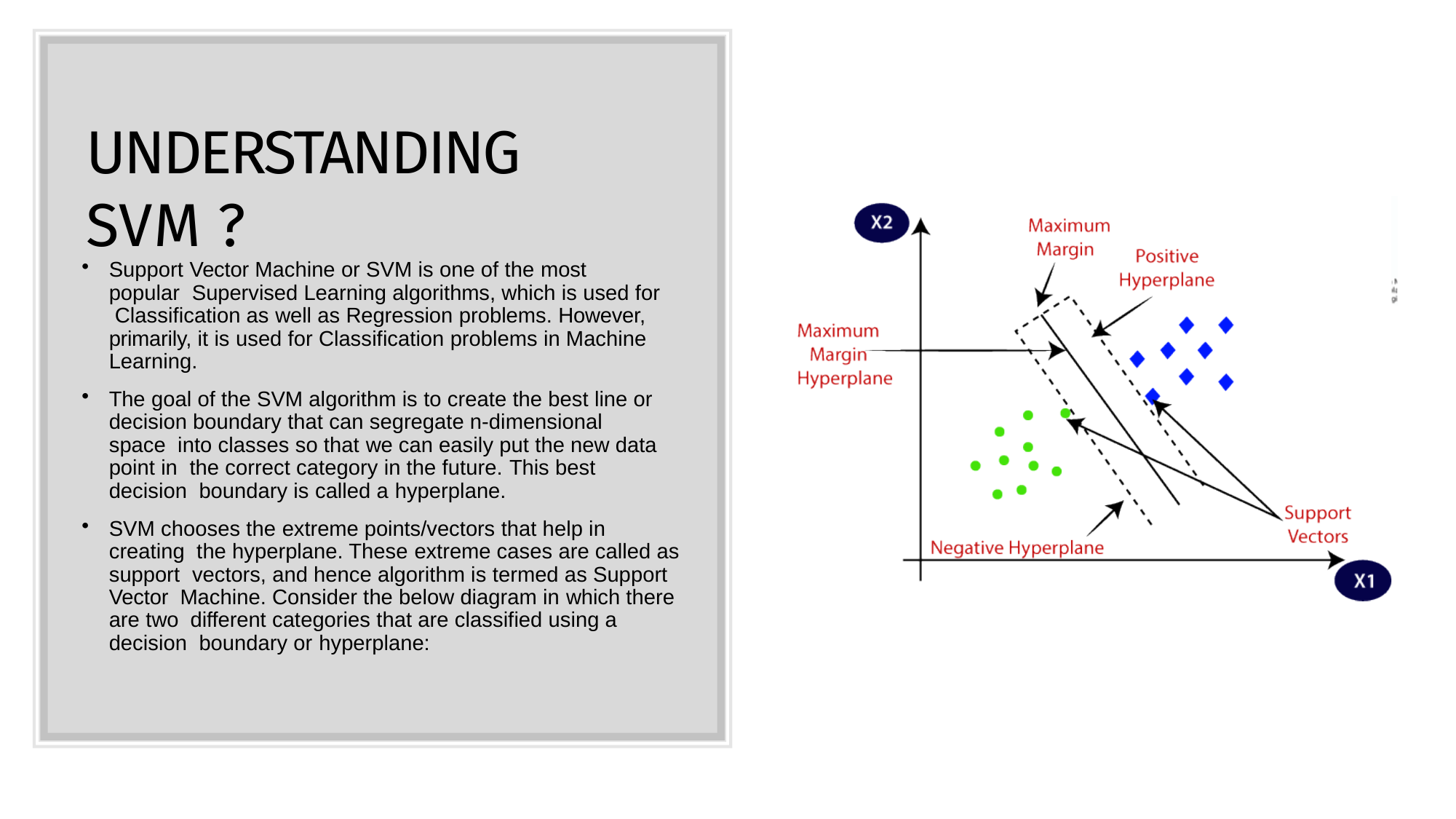

# UNDERSTANDING SVM ?

Support Vector Machine or SVM is one of the most popular  Supervised Learning algorithms, which is used for  Classification as well as Regression problems. However,  primarily, it is used for Classification problems in Machine  Learning.
The goal of the SVM algorithm is to create the best line or  decision boundary that can segregate n-dimensional space  into classes so that we can easily put the new data point in  the correct category in the future. This best decision  boundary is called a hyperplane.
SVM chooses the extreme points/vectors that help in creating  the hyperplane. These extreme cases are called as support  vectors, and hence algorithm is termed as Support Vector  Machine. Consider the below diagram in which there are two  different categories that are classified using a decision  boundary or hyperplane: